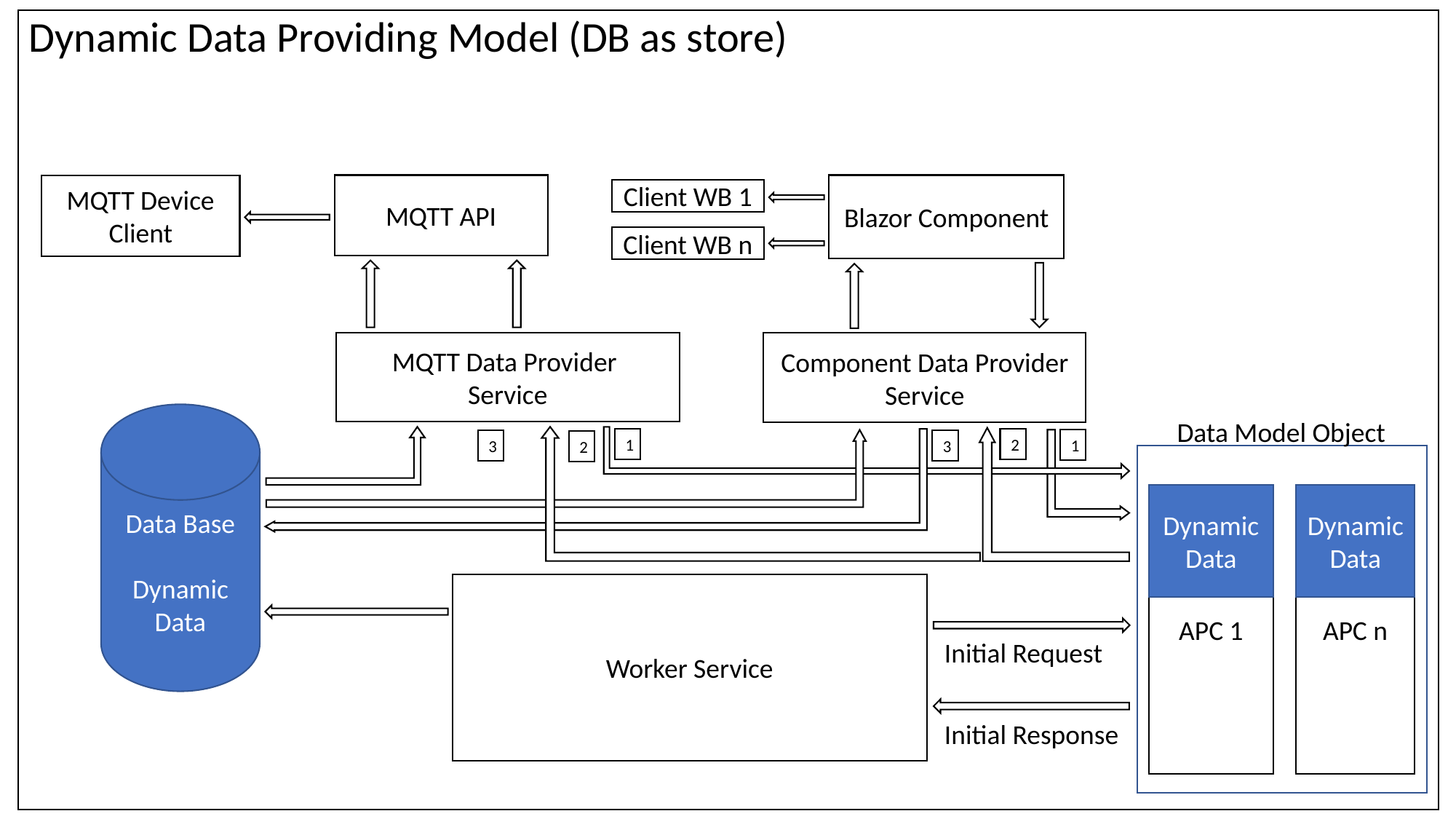

Dynamic Data Providing Model (DB as store)
#

MQTT API
Blazor Component
MQTT Device
Client
Client WB 1

Client WB n

MQTT Data Provider
Service
Component Data Provider
Service

Data Base

Dynamic Data

Data Model Object

1
2
1

3
3
2

Dynamic Data
APC 1
APC n
Dynamic Data
Worker Service

Initial Request

Initial Response